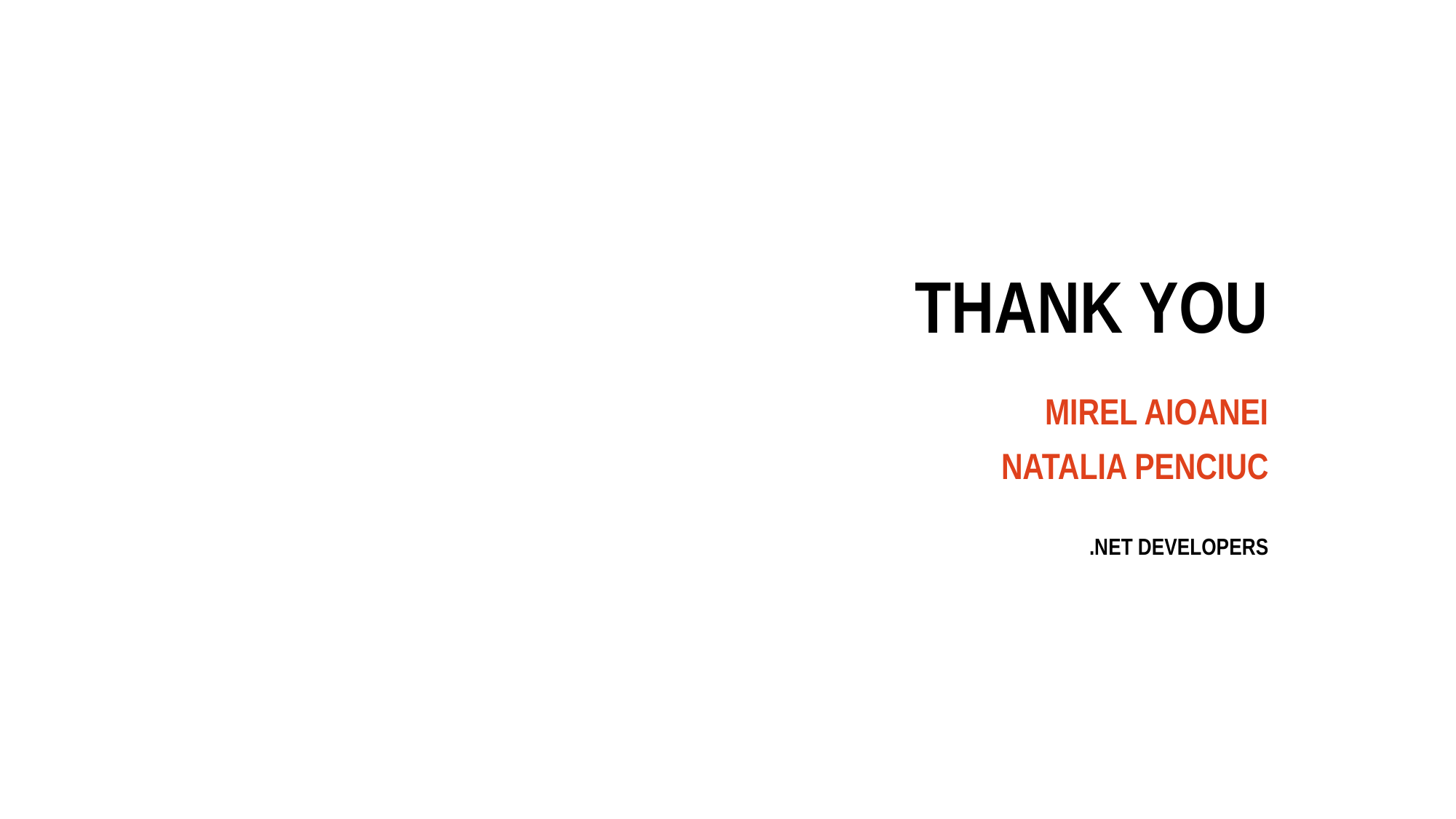

# THANK YOU
MIREL AIOANEI
Natalia Penciuc
.NET DEVELOPERS